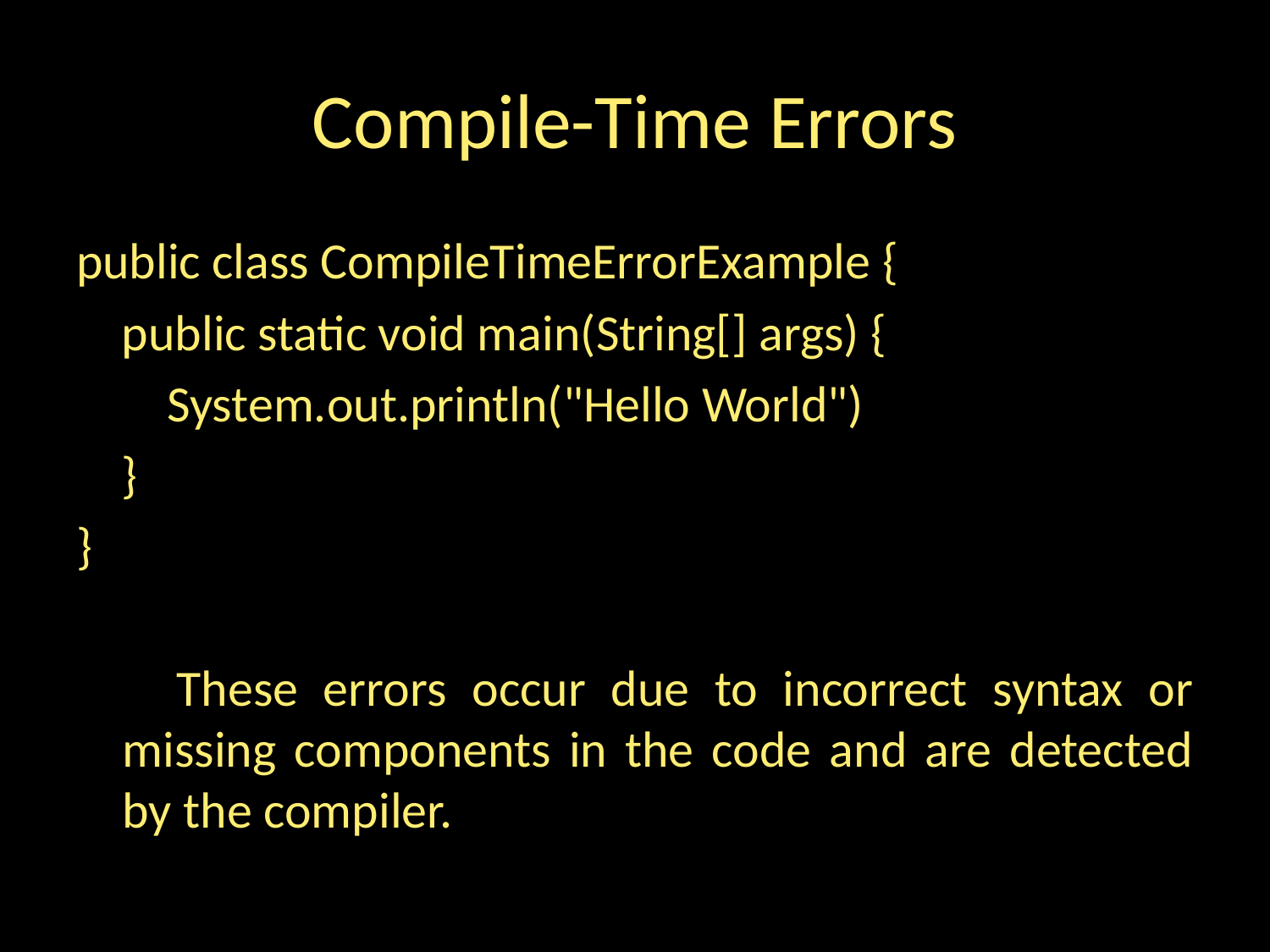

# Compile-Time Errors
public class CompileTimeErrorExample {
    public static void main(String[] args) {
        System.out.println("Hello World")
    }
}

    These errors occur due to incorrect syntax or missing components in the code and are detected by the compiler.